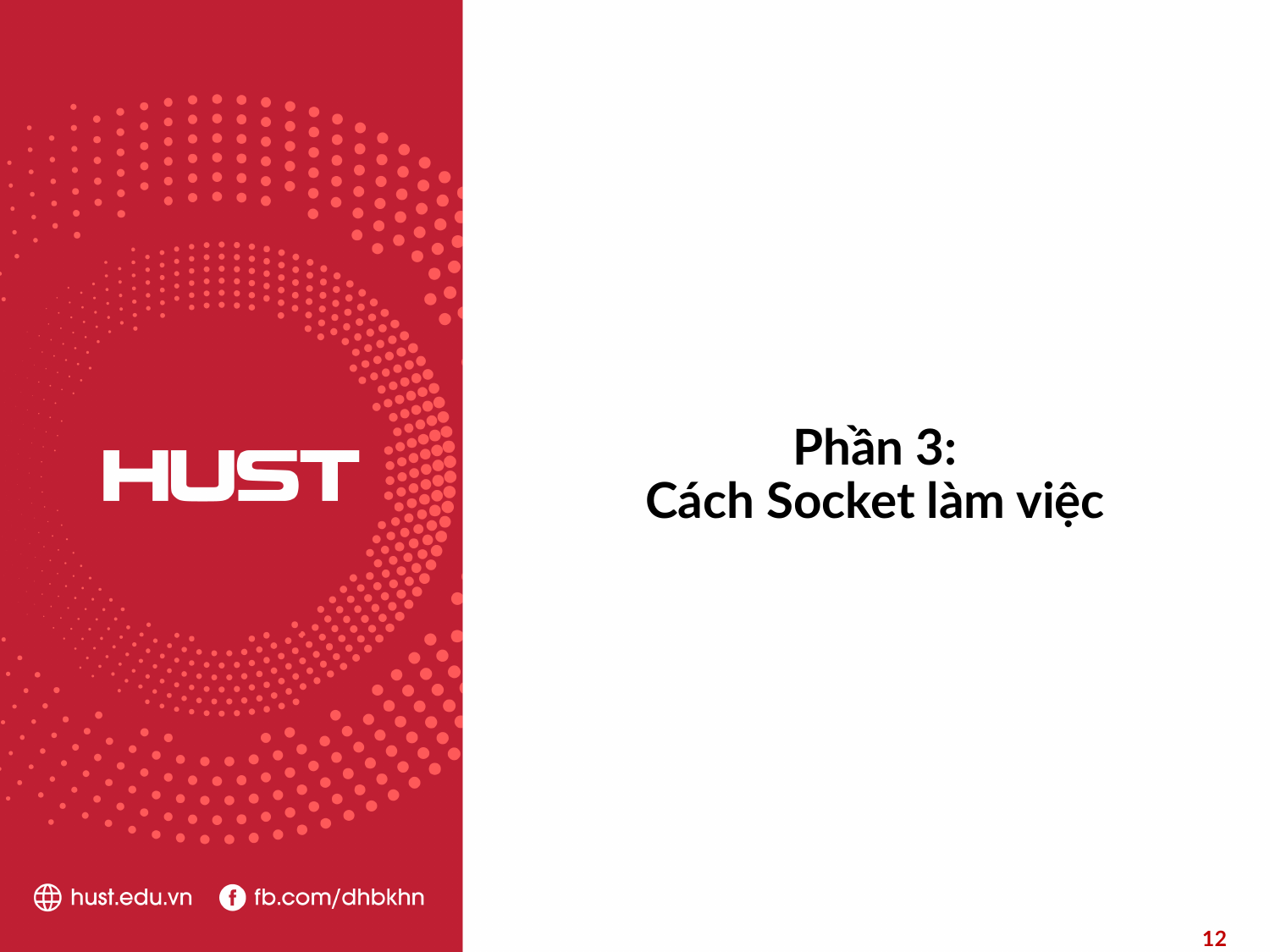

# Phần 3: Cách Socket làm việc
12